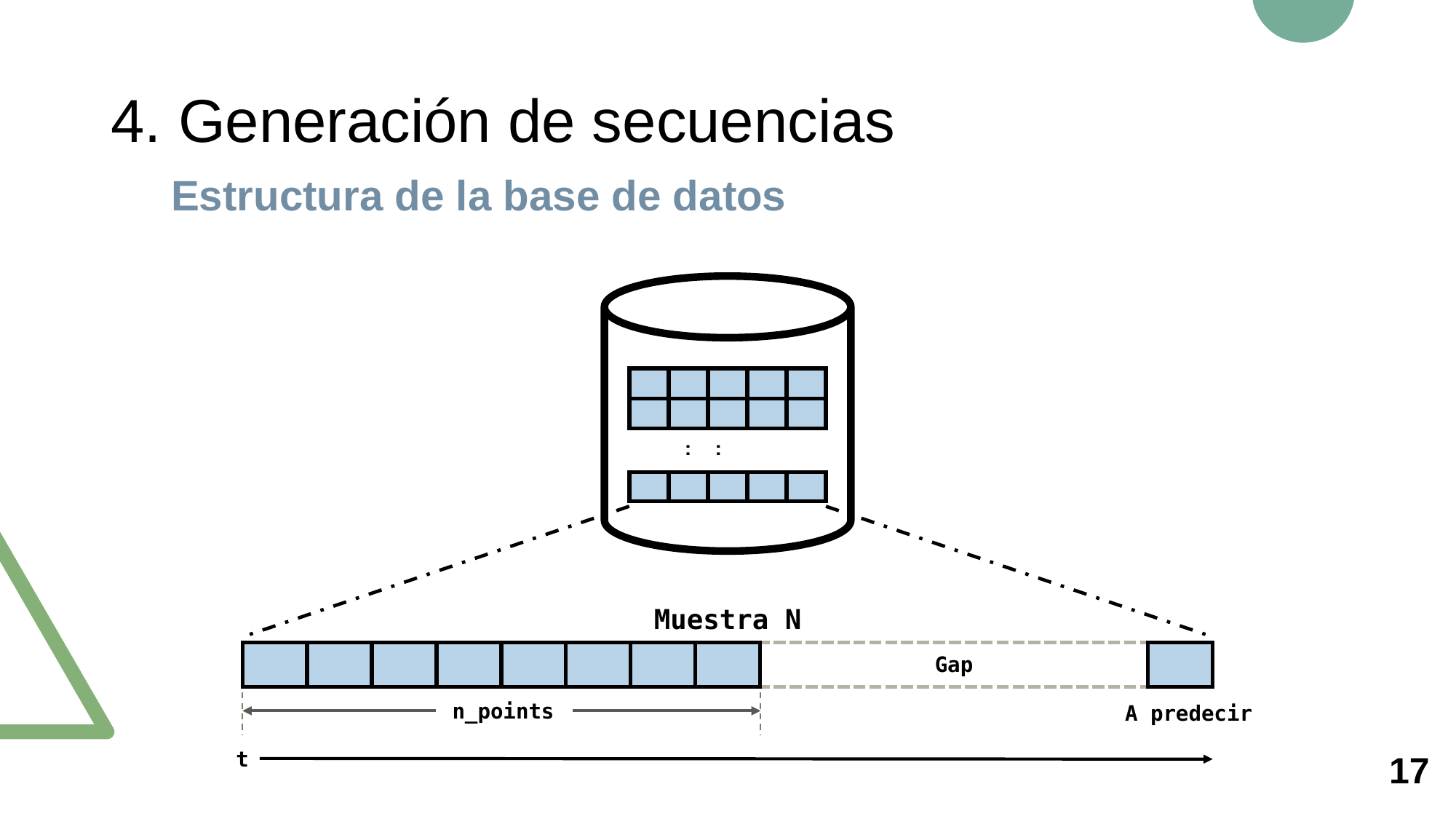

# 4. Generación de secuencias
Estructura de la base de datos

|  |  |  |  |  |
| --- | --- | --- | --- | --- |
|  |  |  |  |  |
|  |  | .... |  |  |
|  |  |  |  |  |
Muestra N
|  |  |  |  |  |  |  |  | Gap |  |
| --- | --- | --- | --- | --- | --- | --- | --- | --- | --- |
n_points
A predecir
t
17